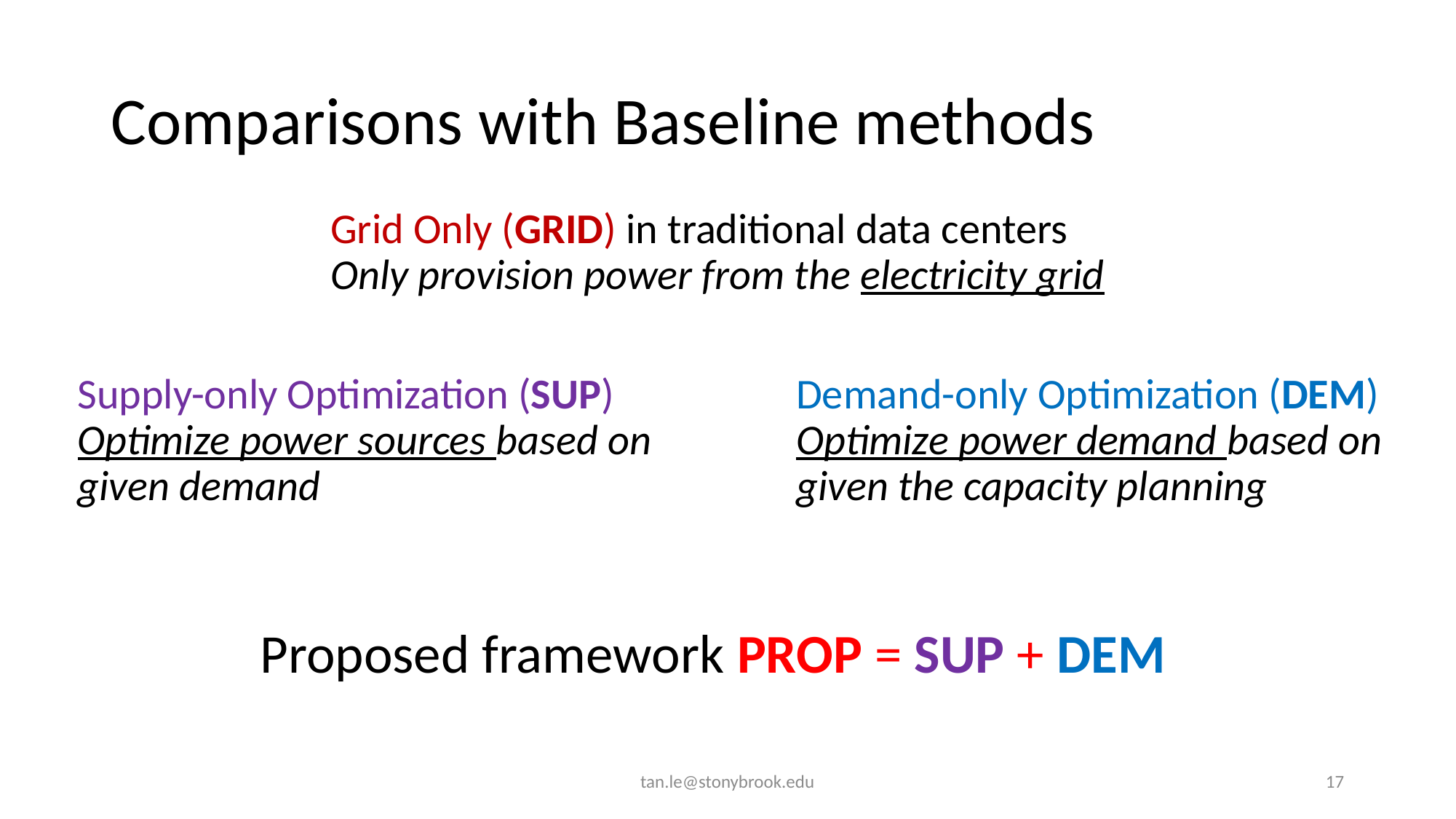

# Comparisons with Baseline methods
Grid Only (GRID) in traditional data centers
Only provision power from the electricity grid

Supply-only Optimization (SUP)
Optimize power sources based on given demand
Demand-only Optimization (DEM)
Optimize power demand based on given the capacity planning

Proposed framework PROP = SUP + DEM
tan.le@stonybrook.edu
17